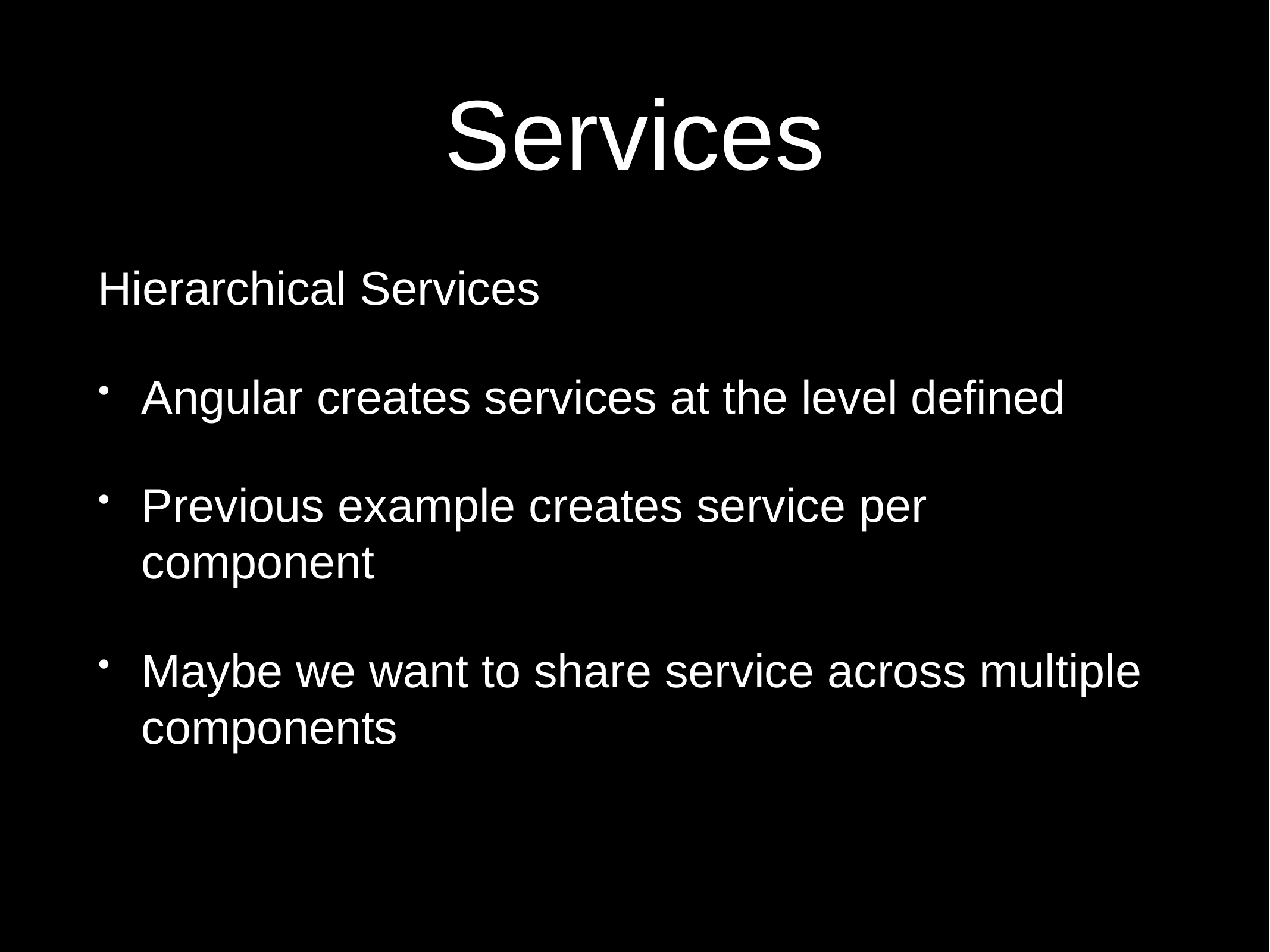

# Services
Hierarchical Services
Angular creates services at the level defined
Previous example creates service per component
Maybe we want to share service across multiple components